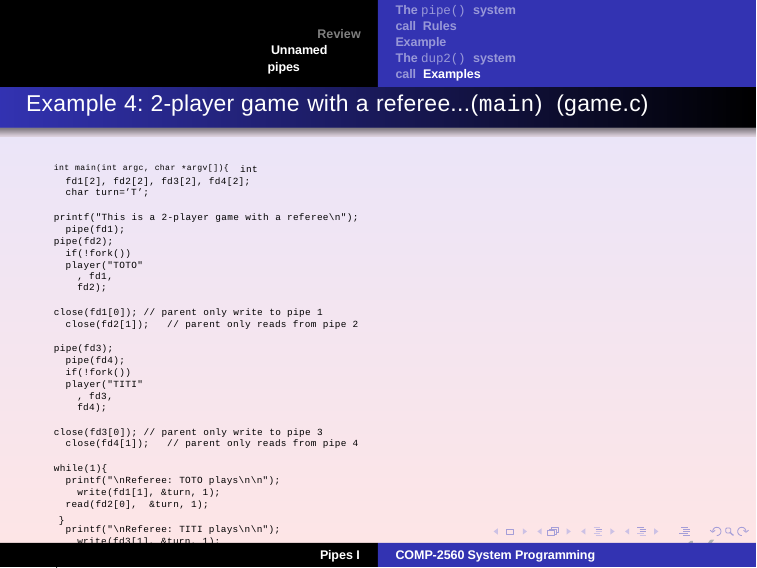

The pipe() system call  Rules
Example
The dup2() system call  Examples
Review  Unnamed pipes

Example 4: 2-player game with a referee...(main)  (game.c)

int main(int argc, char *argv[]){  int fd1[2], fd2[2], fd3[2], fd4[2];  char turn=’T’;

printf("This is a 2-player game with a referee\n");  pipe(fd1);
pipe(fd2);  if(!fork())
player("TOTO", fd1, fd2);

close(fd1[0]); // parent only write to pipe 1  close(fd2[1]);   // parent only reads from pipe 2

pipe(fd3);  pipe(fd4);  if(!fork())
player("TITI", fd3, fd4);

close(fd3[0]); // parent only write to pipe 3  close(fd4[1]);   // parent only reads from pipe 4

while(1){
printf("\nReferee: TOTO plays\n\n");  write(fd1[1], &turn, 1);
read(fd2[0],  &turn, 1);

printf("\nReferee: TITI plays\n\n");  write(fd3[1], &turn, 1);
read(fd4[0],  &turn, 1);
}
}

16

Pipes I
COMP-2560 System Programming